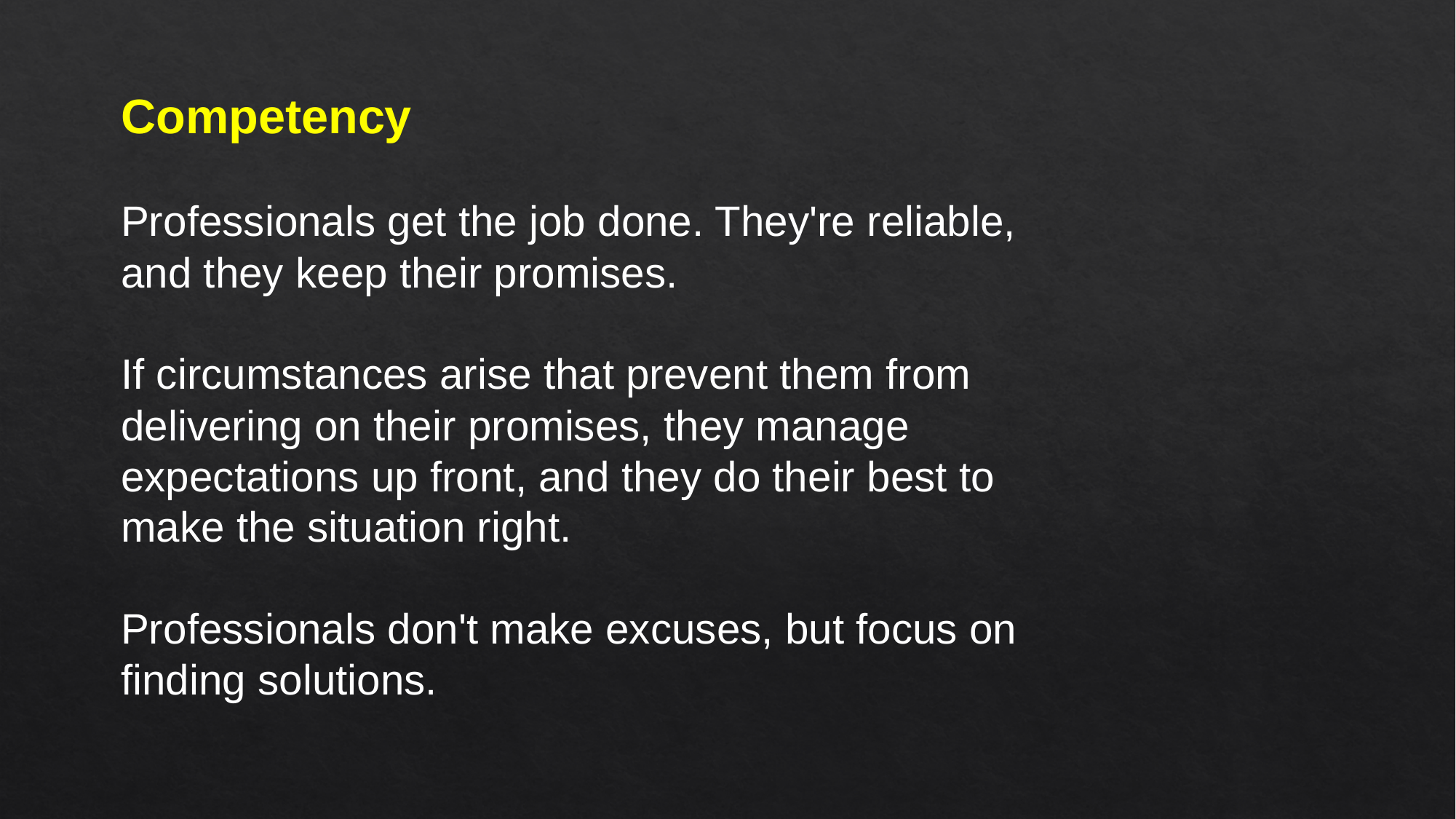

Competency

Professionals get the job done. They're reliable, and they keep their promises.

If circumstances arise that prevent them from delivering on their promises, they manage expectations up front, and they do their best to make the situation right.

Professionals don't make excuses, but focus on finding solutions.